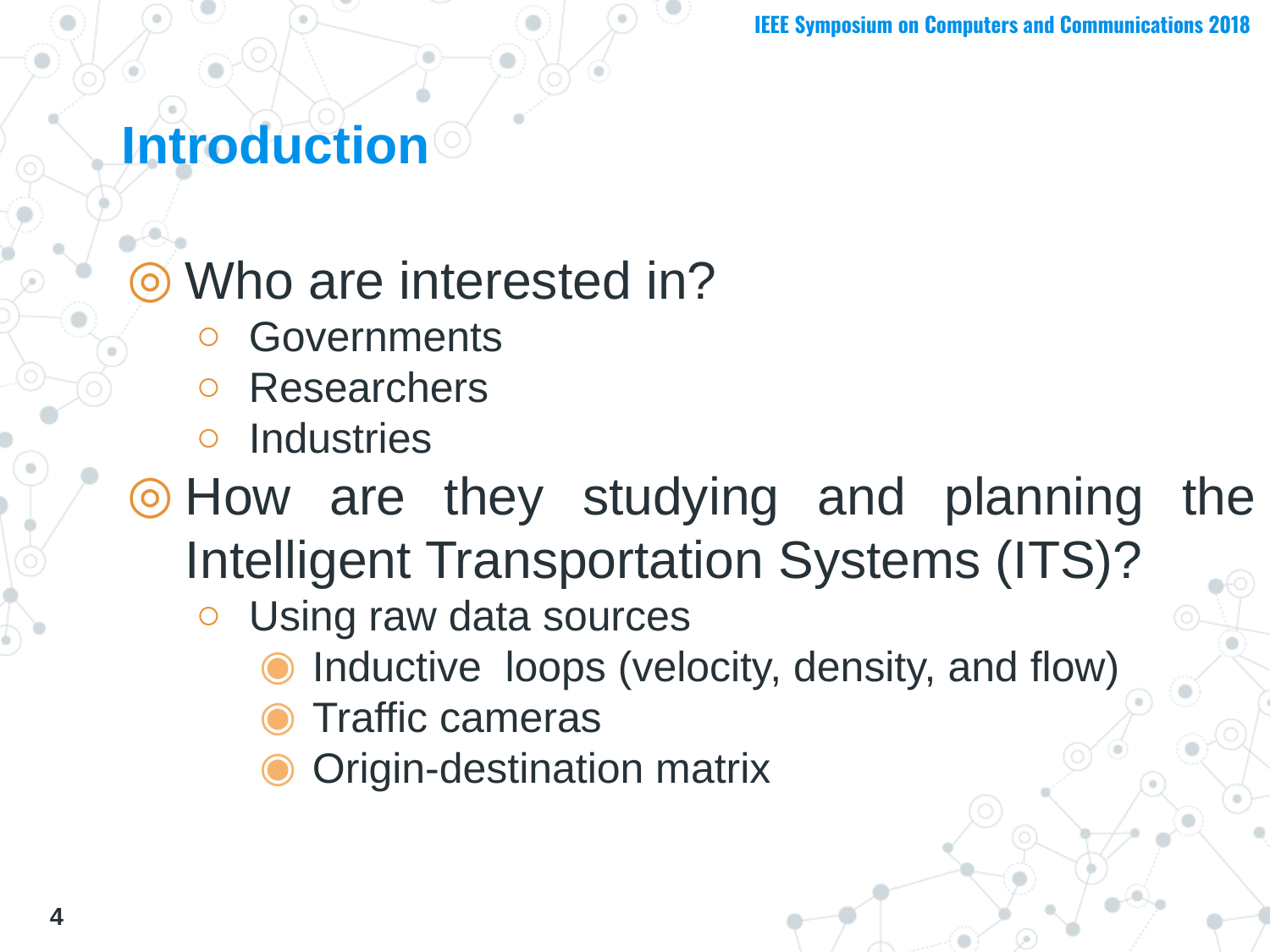

# Introduction
Who are interested in?
Governments
Researchers
Industries
How are they studying and planning the Intelligent Transportation Systems (ITS)?
Using raw data sources
Inductive  loops (velocity, density, and flow)
Traffic cameras
Origin-destination matrix
4